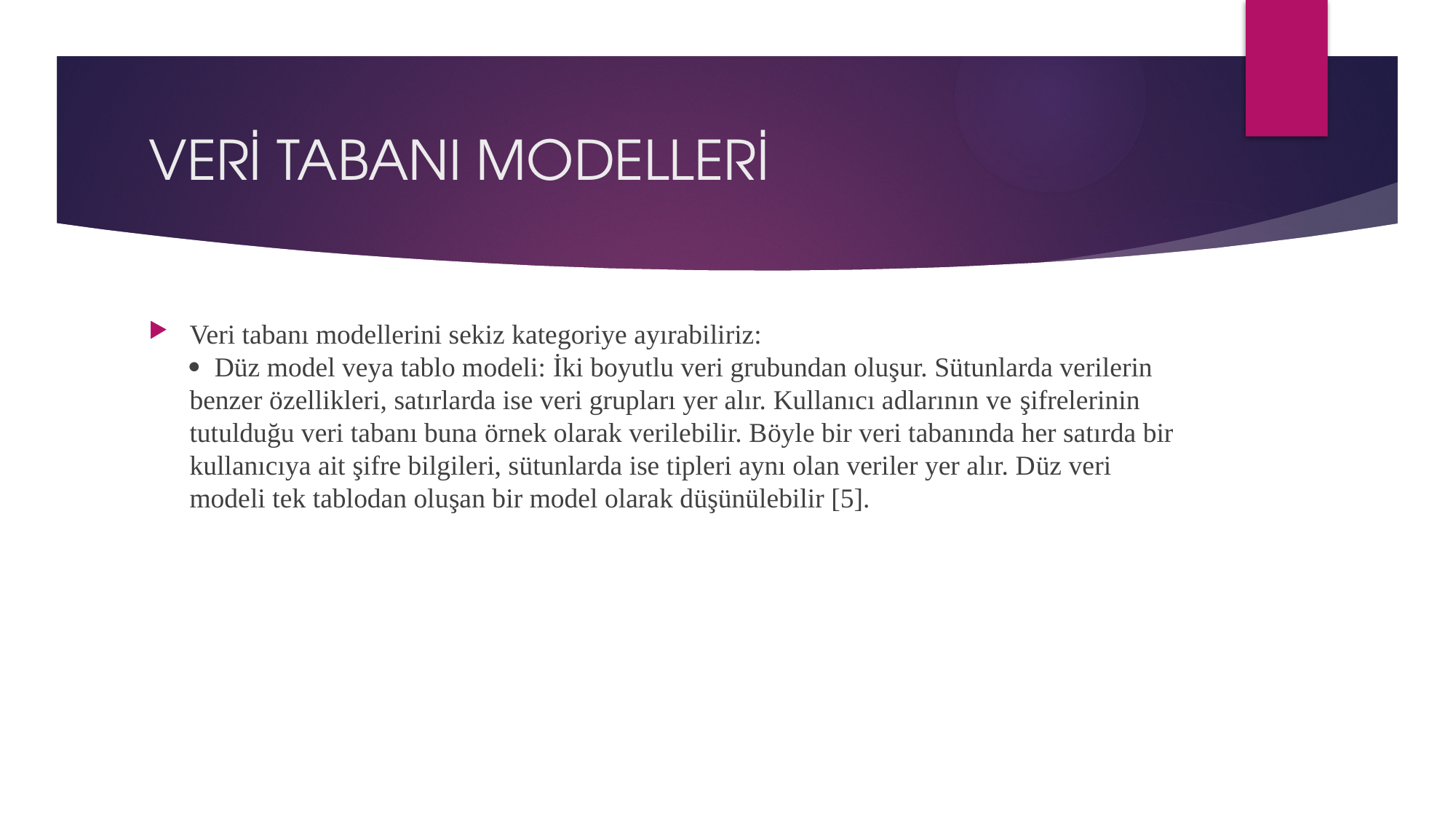

# VERİ TABANI MODELLERİ
Veri tabanı modellerini sekiz kategoriye ayırabiliriz:
• Düz model veya tablo modeli: İki boyutlu veri grubundan oluşur. Sütunlarda verilerin benzer özellikleri, satırlarda ise veri grupları yer alır. Kullanıcı adlarının ve şifrelerinin tutulduğu veri tabanı buna örnek olarak verilebilir. Böyle bir veri tabanında her satırda bir kullanıcıya ait şifre bilgileri, sütunlarda ise tipleri aynı olan veriler yer alır. Düz veri modeli tek tablodan oluşan bir model olarak düşünülebilir [5].